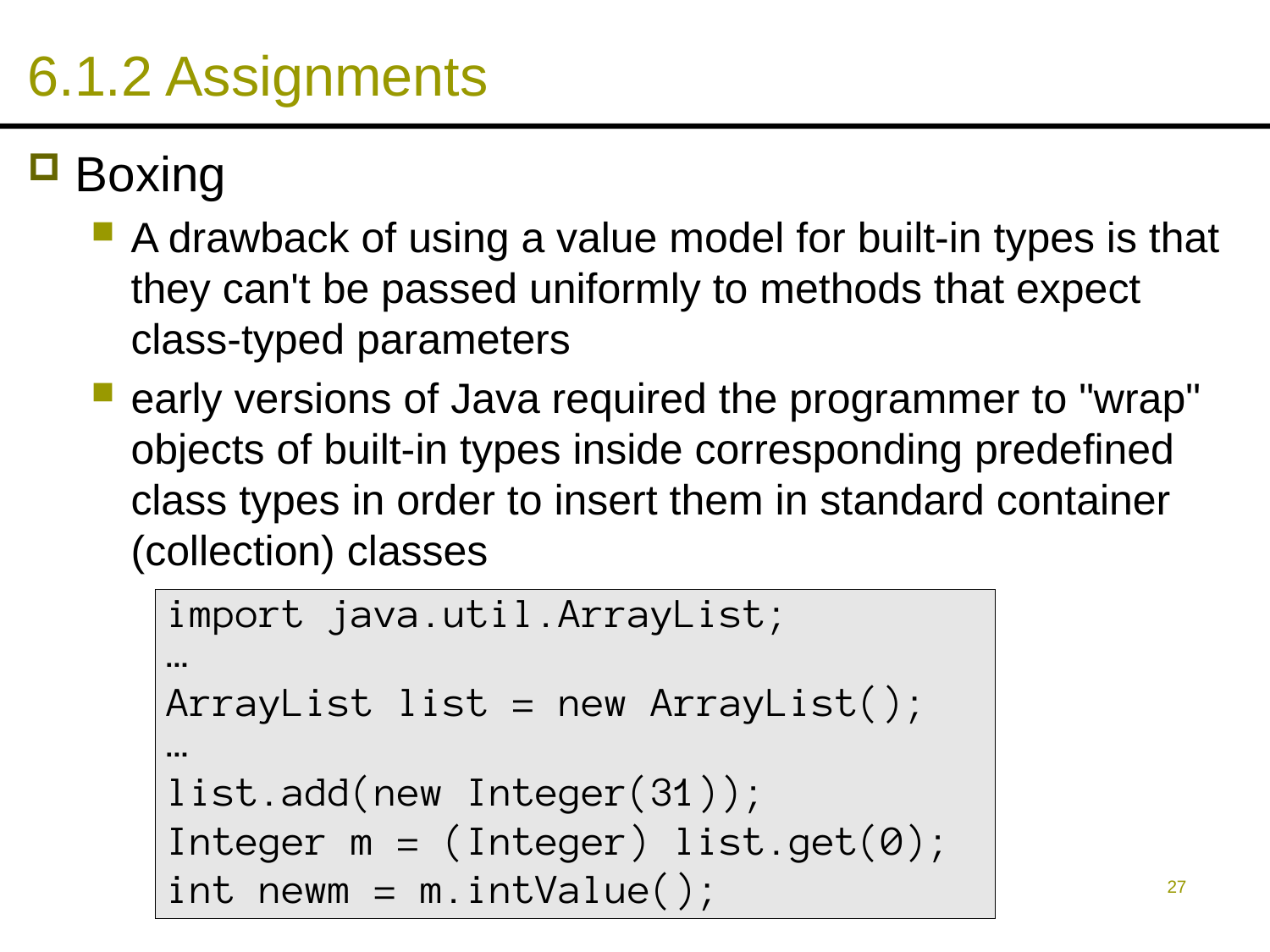

# 6.1.2 Assignments
Boxing
A drawback of using a value model for built-in types is that they can't be passed uniformly to methods that expect class-typed parameters
early versions of Java required the programmer to "wrap" objects of built-in types inside corresponding predefined class types in order to insert them in standard container (collection) classes
import java.util.ArrayList;
…
ArrayList list = new ArrayList();
…
list.add(new Integer(31));
Integer m = (Integer) list.get(0);
int newm = m.intValue();
27